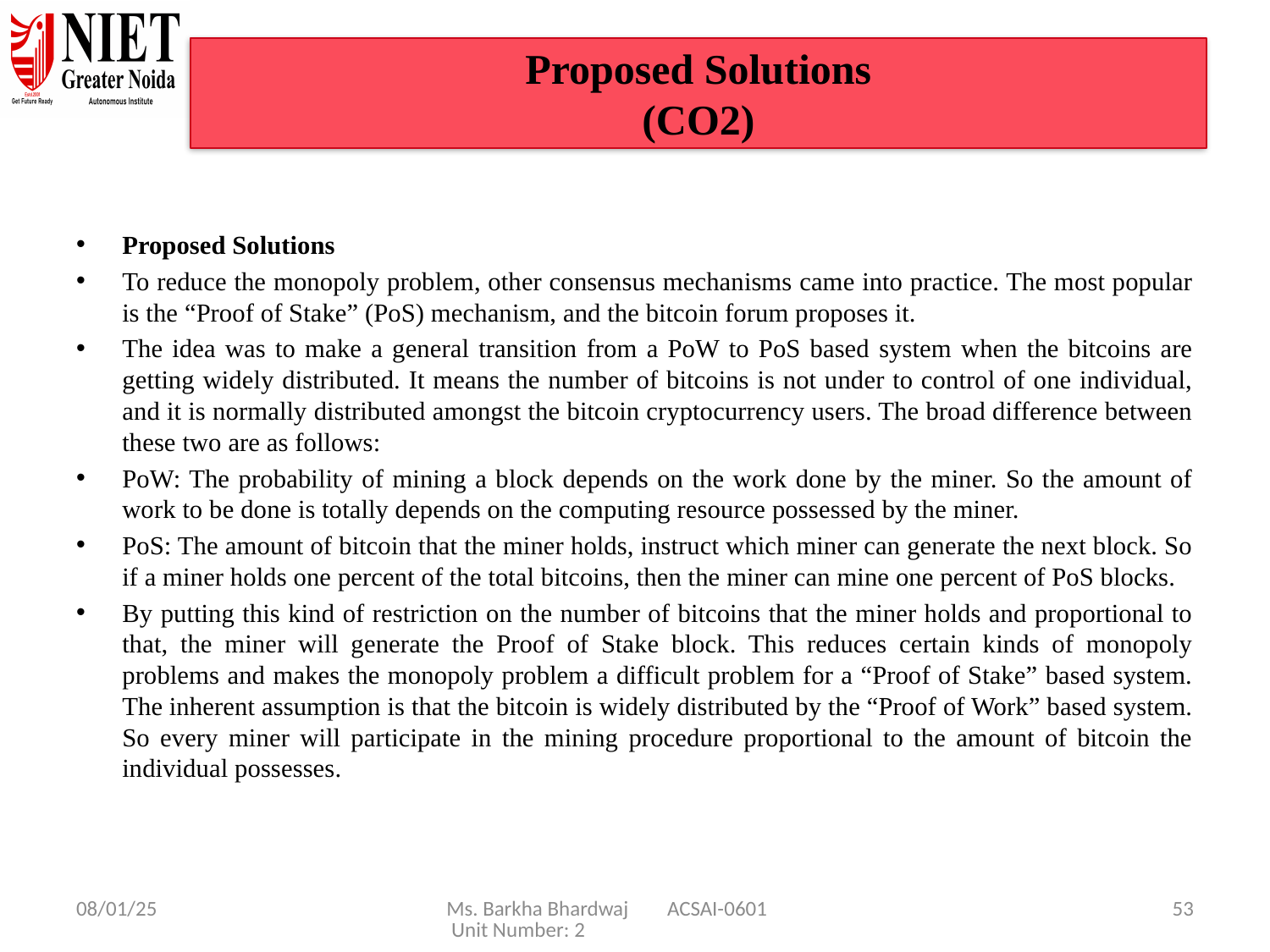

# Proposed Solutions (CO2)
Proposed Solutions
To reduce the monopoly problem, other consensus mechanisms came into practice. The most popular is the “Proof of Stake” (PoS) mechanism, and the bitcoin forum proposes it.
The idea was to make a general transition from a PoW to PoS based system when the bitcoins are getting widely distributed. It means the number of bitcoins is not under to control of one individual, and it is normally distributed amongst the bitcoin cryptocurrency users. The broad difference between these two are as follows:
PoW: The probability of mining a block depends on the work done by the miner. So the amount of work to be done is totally depends on the computing resource possessed by the miner.
PoS: The amount of bitcoin that the miner holds, instruct which miner can generate the next block. So if a miner holds one percent of the total bitcoins, then the miner can mine one percent of PoS blocks.
By putting this kind of restriction on the number of bitcoins that the miner holds and proportional to that, the miner will generate the Proof of Stake block. This reduces certain kinds of monopoly problems and makes the monopoly problem a difficult problem for a “Proof of Stake” based system. The inherent assumption is that the bitcoin is widely distributed by the “Proof of Work” based system. So every miner will participate in the mining procedure proportional to the amount of bitcoin the individual possesses.

08/01/25
Ms. Barkha Bhardwaj        ACSAI-0601            Unit Number: 2
53